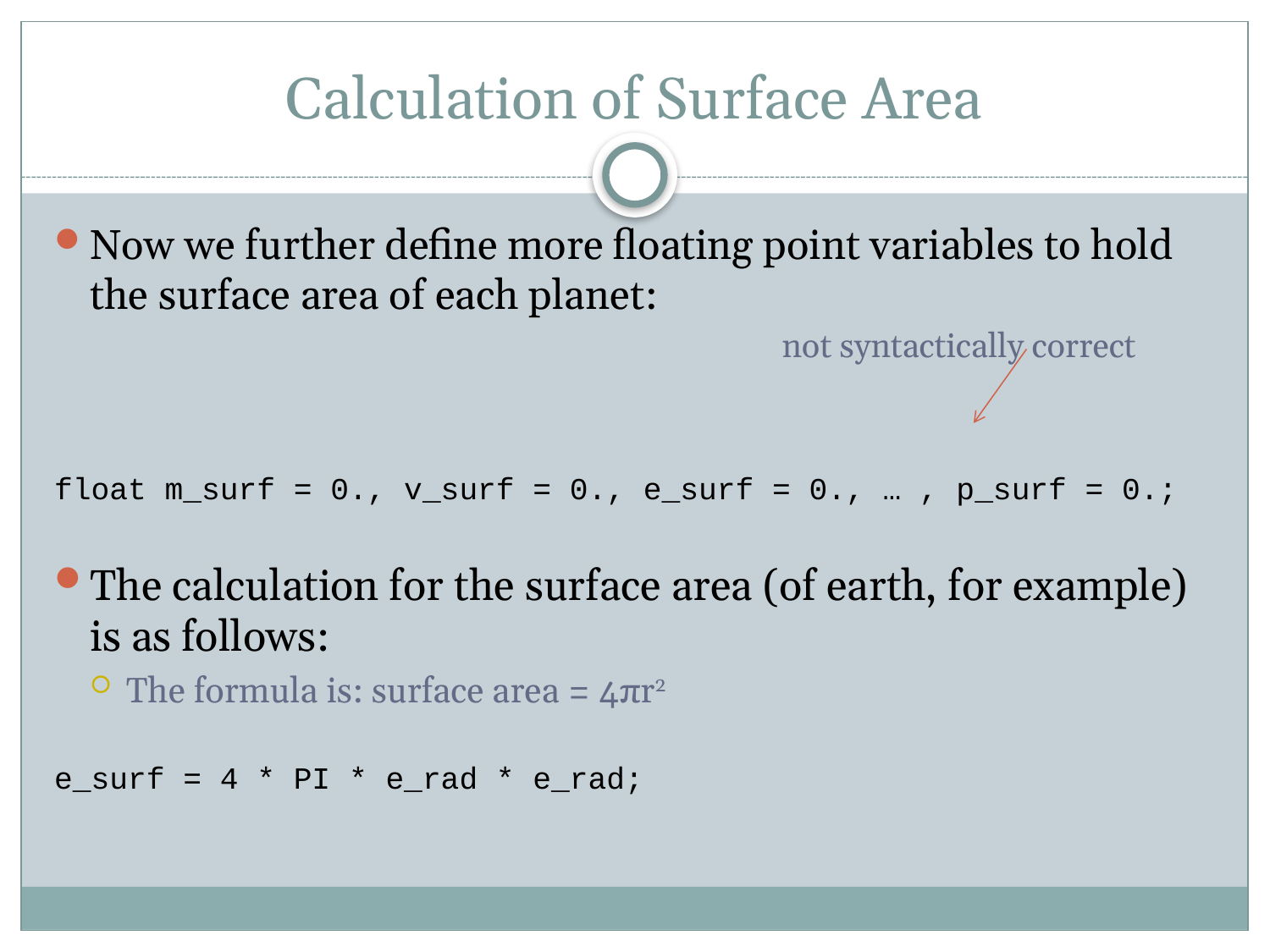

# Calculation of Surface Area
Now we further define more floating point variables to hold the surface area of each planet:
                                                                                      not syntactically correct

float m_surf = 0., v_surf = 0., e_surf = 0., … , p_surf = 0.;

The calculation for the surface area (of earth, for example) is as follows:
The formula is: surface area = 4πr2

e_surf = 4 * PI * e_rad * e_rad;